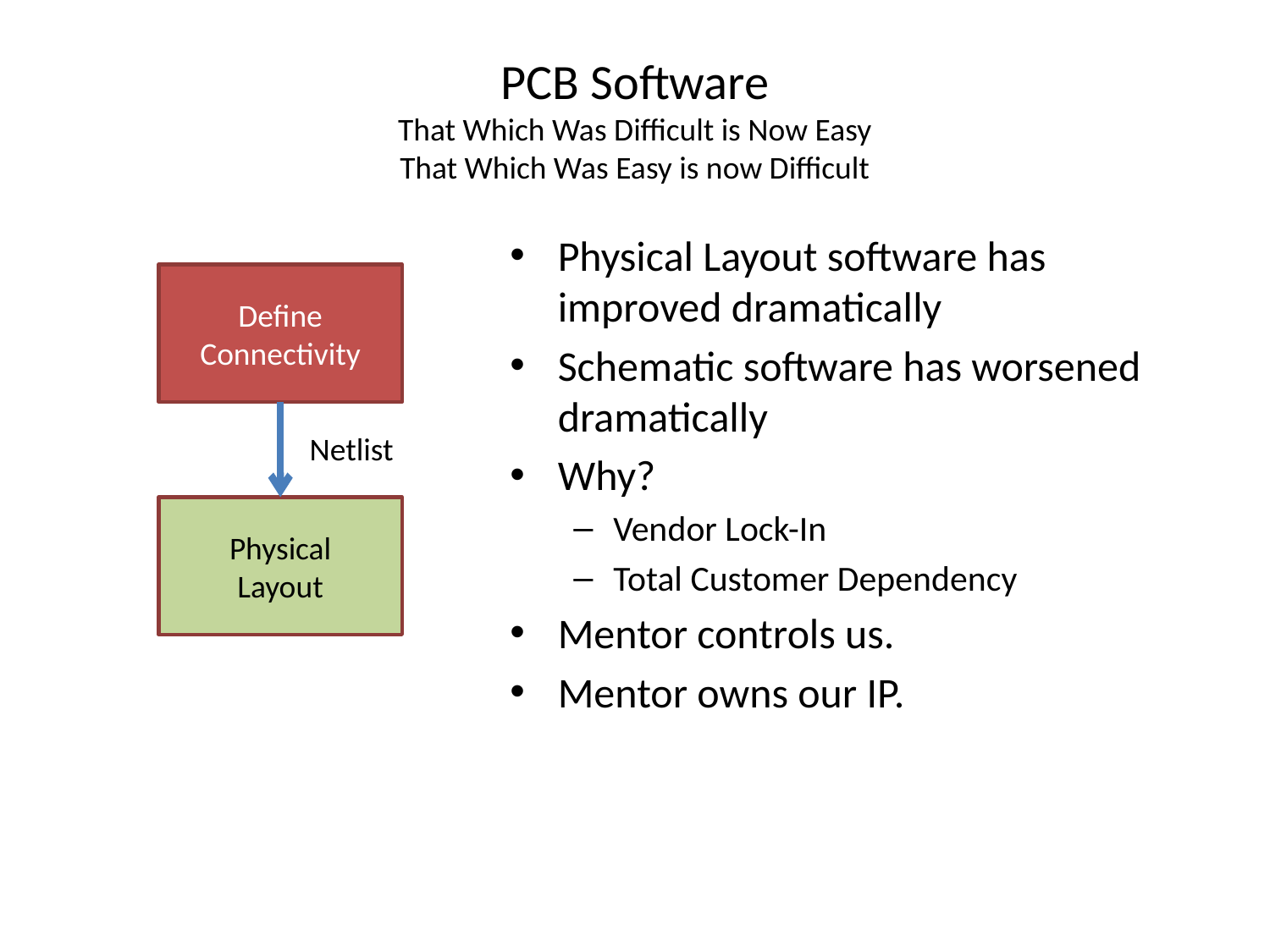

# PCB Software That Which Was Difficult is Now Easy That Which Was Easy is now Difficult
Physical Layout software has improved dramatically
Schematic software has worsened dramatically
Why?
Vendor Lock-In
Total Customer Dependency
Mentor controls us.
Mentor owns our IP.
Define
Connectivity
Netlist
Physical
Layout